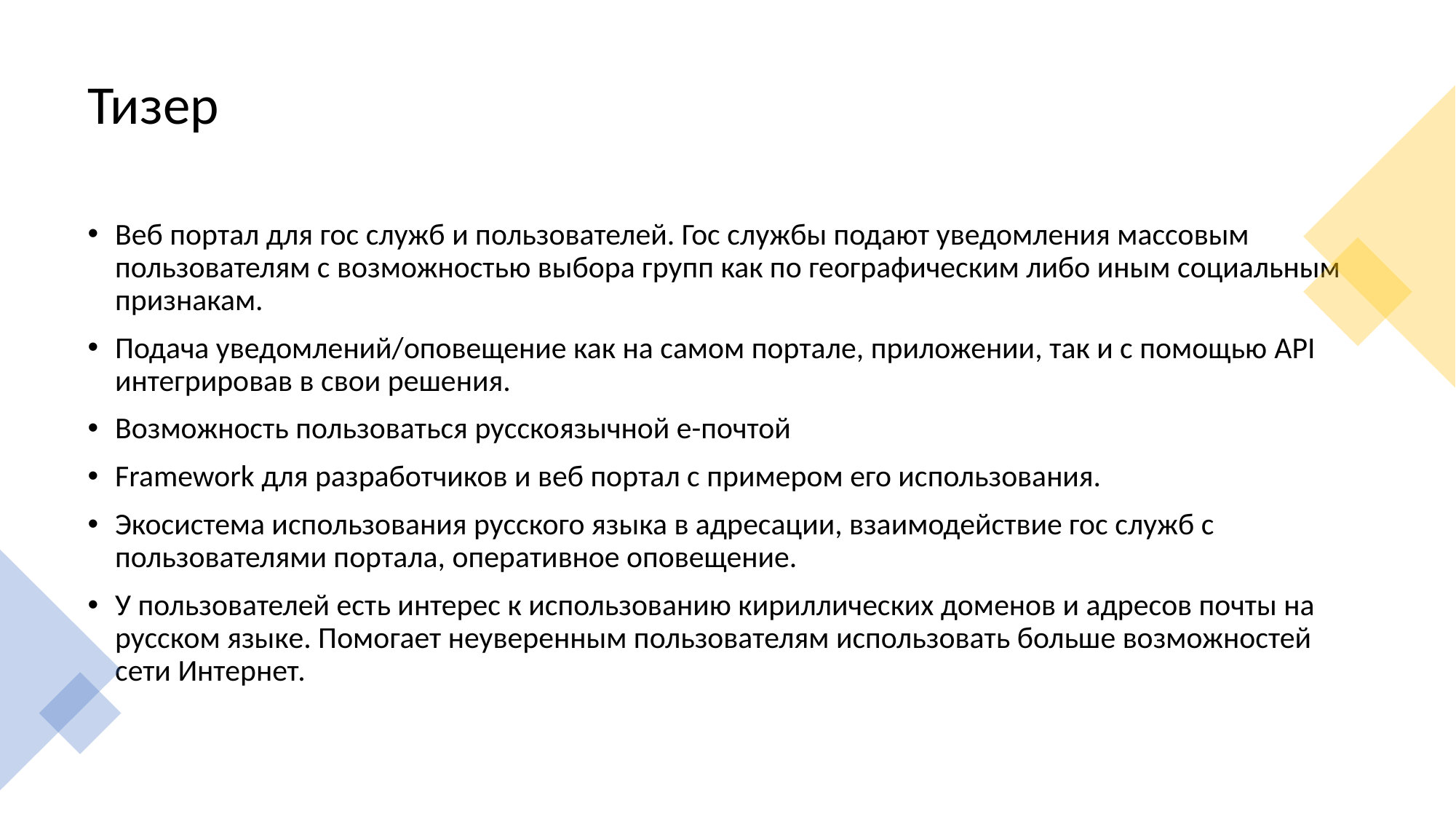

# Тизер

Веб портал для гос служб и пользователей. Гос службы подают уведомления массовым пользователям с возможностью выбора групп как по географическим либо иным социальным признакам.
Подача уведомлений/оповещение как на самом портале, приложении, так и с помощью API интегрировав в свои решения.
Возможность пользоваться русскоязычной е-почтой
Framework для разработчиков и веб портал с примером его использования.
Экосистема использования русского языка в адресации, взаимодействие гос служб с пользователями портала, оперативное оповещение.
У пользователей есть интерес к использованию кириллических доменов и адресов почты на русском языке. Помогает неуверенным пользователям использовать больше возможностей сети Интернет.